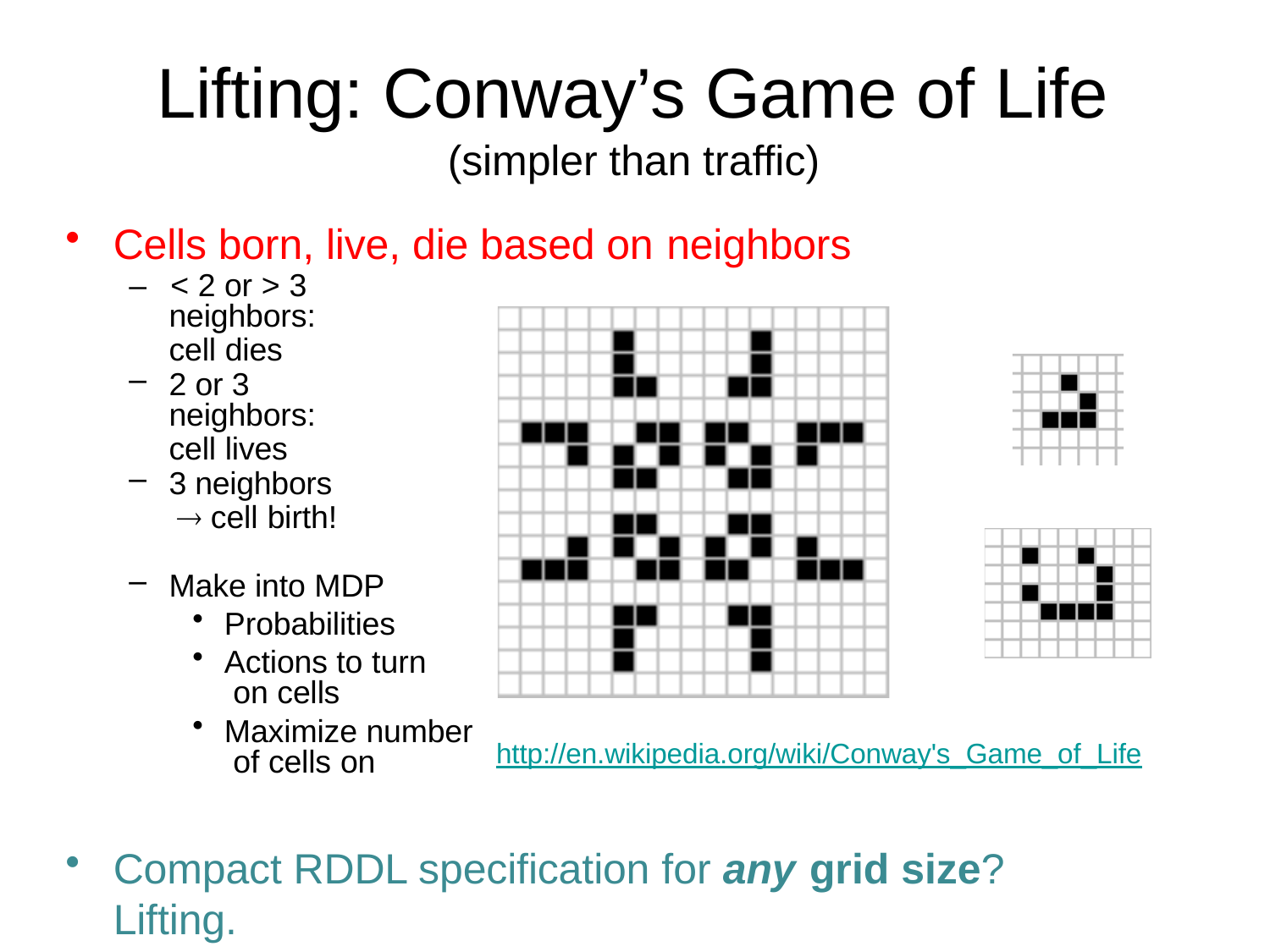

# Lifting: Conway’s Game of Life
(simpler than traffic)
Cells born, live, die based on neighbors
–	< 2 or > 3
neighbors:
cell dies
2 or 3
neighbors:
cell lives
3 neighbors
→ cell birth!
Make into MDP
Probabilities
Actions to turn  on cells
Maximize number  of cells on

http://en.wikipedia.org/wiki/Conway's_Game_of_Life
Compact RDDL specification for any grid size?	Lifting.